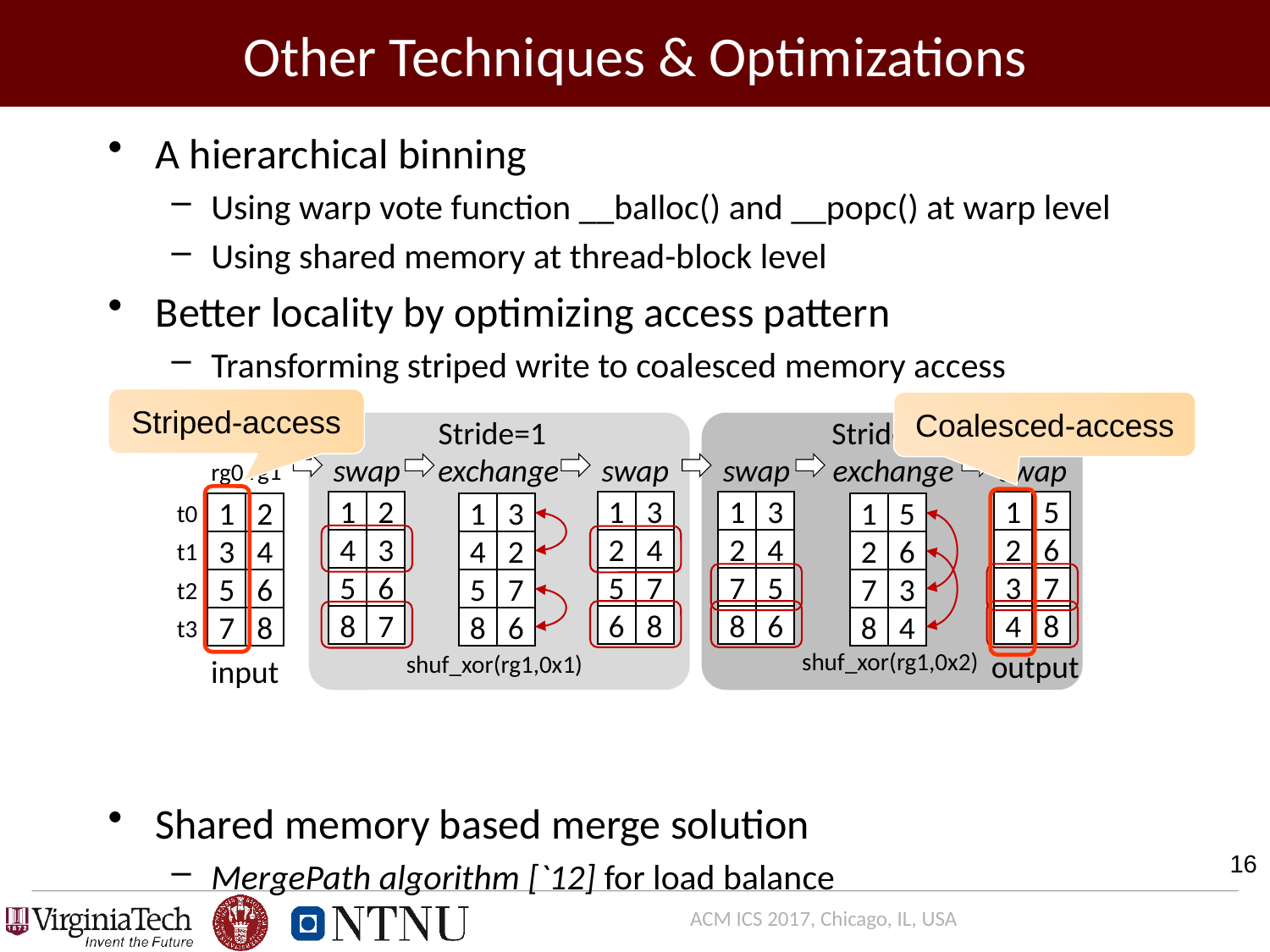

# Other Techniques & Optimizations
A hierarchical binning
Using warp vote function __balloc() and __popc() at warp level
Using shared memory at thread-block level
Better locality by optimizing access pattern
Transforming striped write to coalesced memory access

Shared memory based merge solution
MergePath algorithm [`12] for load balance
Striped-access

Coalesced-access

Stride=1
Stride=2
swap
exchange
swap
swap
exchange
swap

1
2
4
3
5
6
8
7

1
3
2
4
5
7
6
8

1
3
2
4
7
5
8
6

1
5
2
6
3
7
4
8

1
3
4
2
5
7
8
6
1
5
2
6
7
3
8
4
shuf_xor(rg1,0x2)
output
shuf_xor(rg1,0x1)
rg1
rg0
t0
1
2
3
4
5
6
7
8
t1
t2
t3
input
16
ACM ICS 2017, Chicago, IL, USA